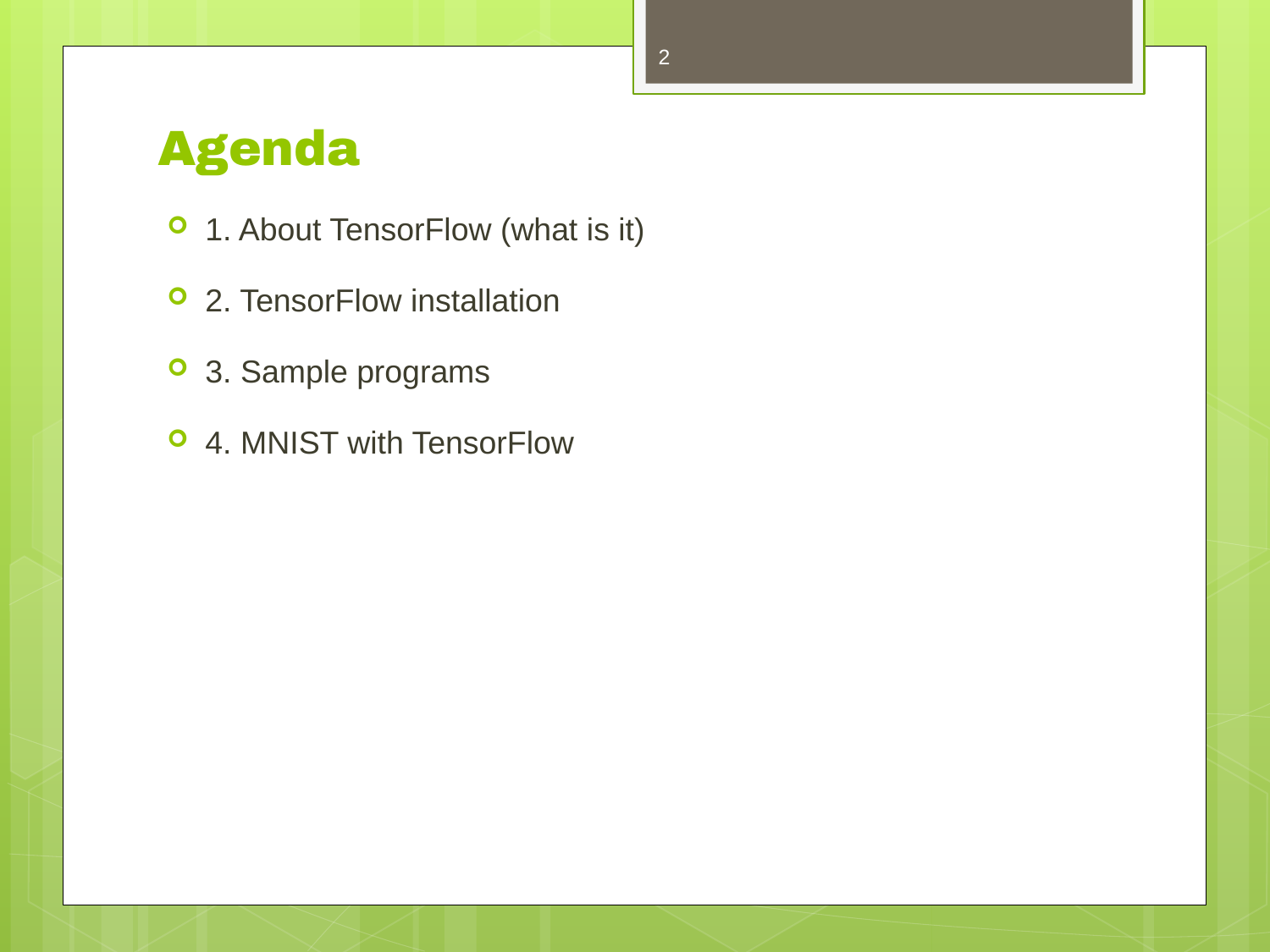

2
# Agenda
1. About TensorFlow (what is it)
2. TensorFlow installation
3. Sample programs
4. MNIST with TensorFlow